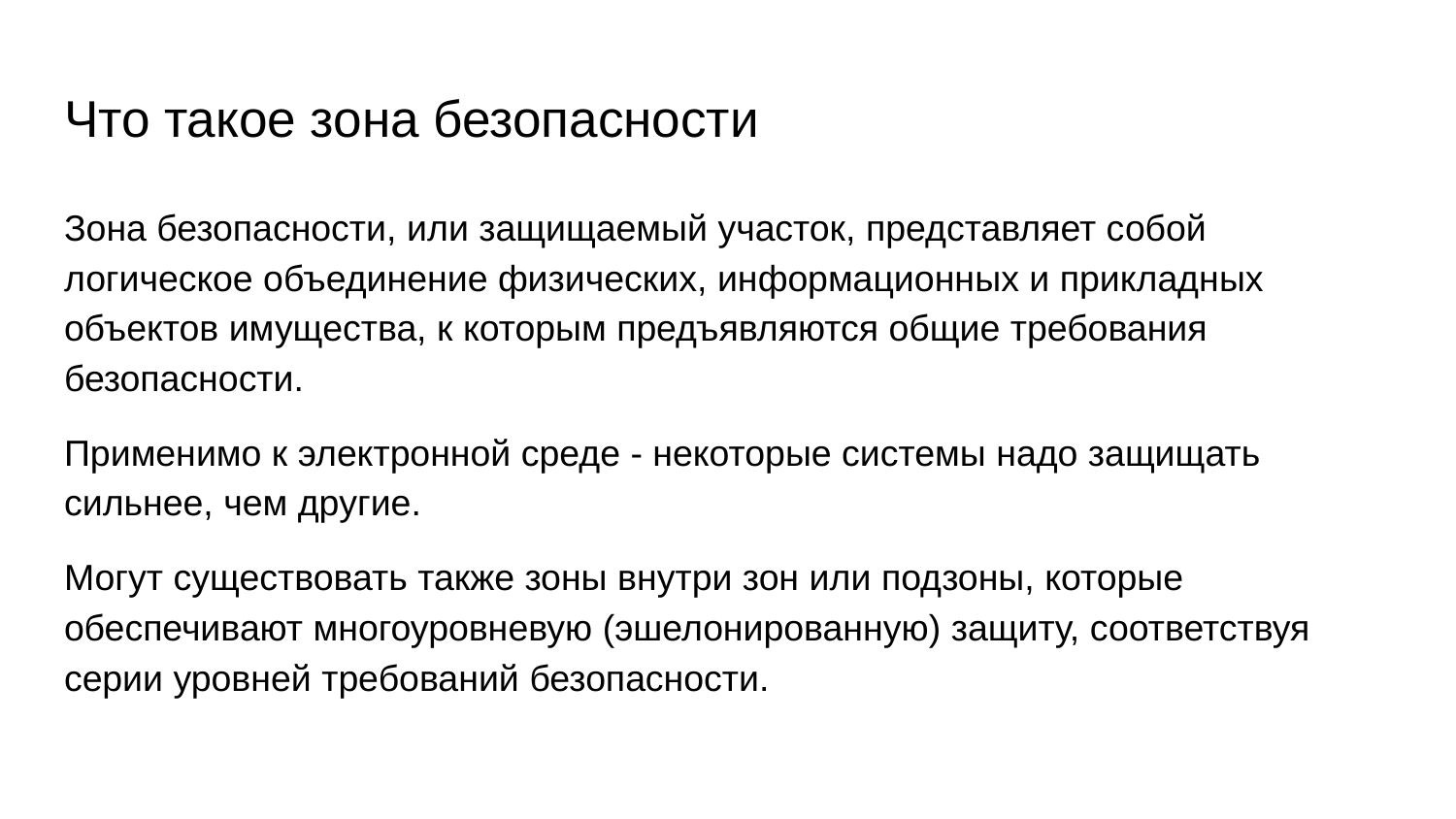

# Что такое зона безопасности
Зона безопасности, или защищаемый участок, представляет собой логическое объединение физических, информационных и прикладных объектов имущества, к которым предъявляются общие требования безопасности.
Применимо к электронной среде - некоторые системы надо защищать сильнее, чем другие.
Могут существовать также зоны внутри зон или подзоны, которые обеспечивают многоуровневую (эшелонированную) защиту, соответствуя серии уровней требований безопасности.